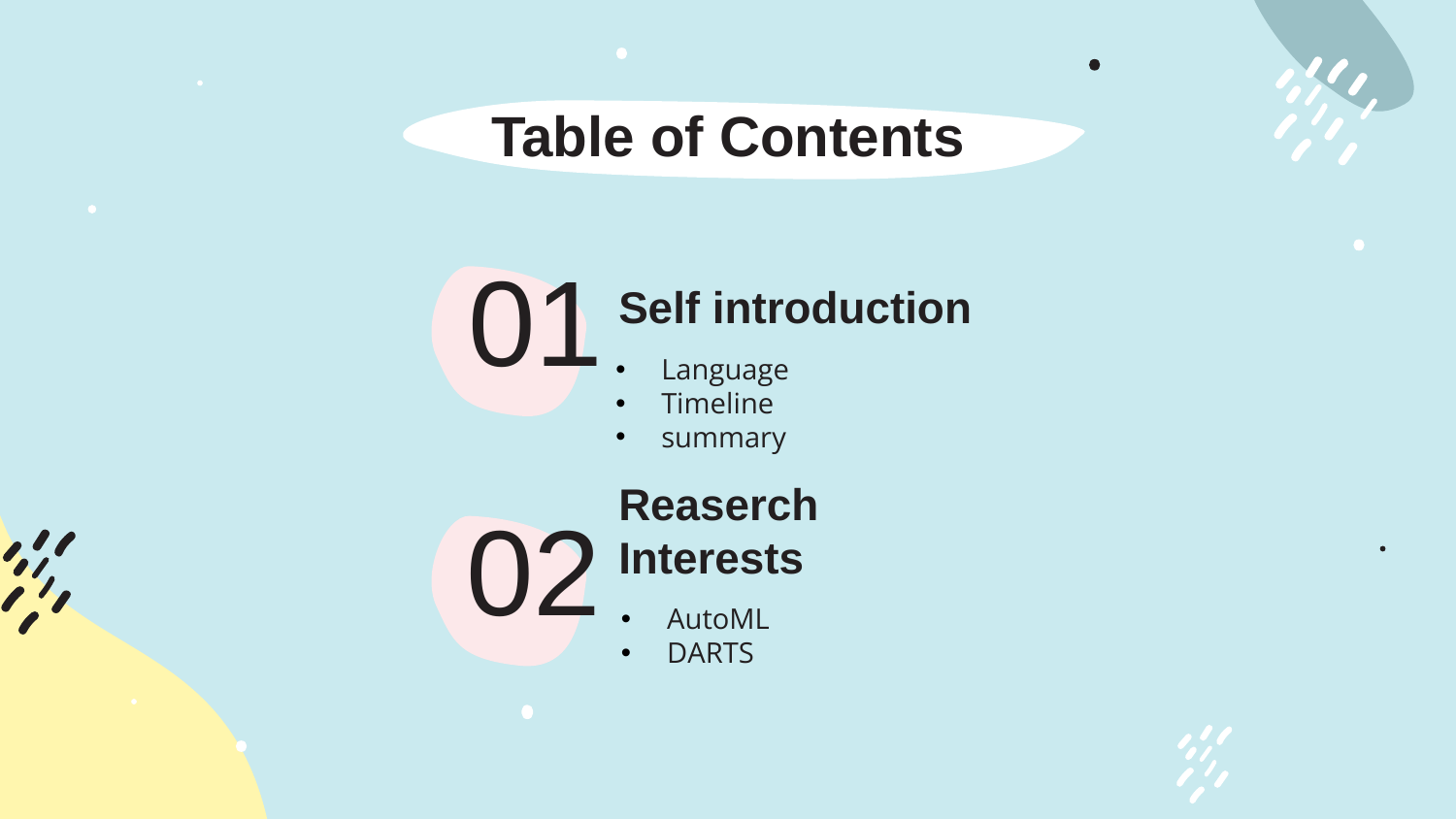

Table of Contents

Self introduction

01
Language
Timeline
summary
Reaserch Interests

02
AutoML
DARTS